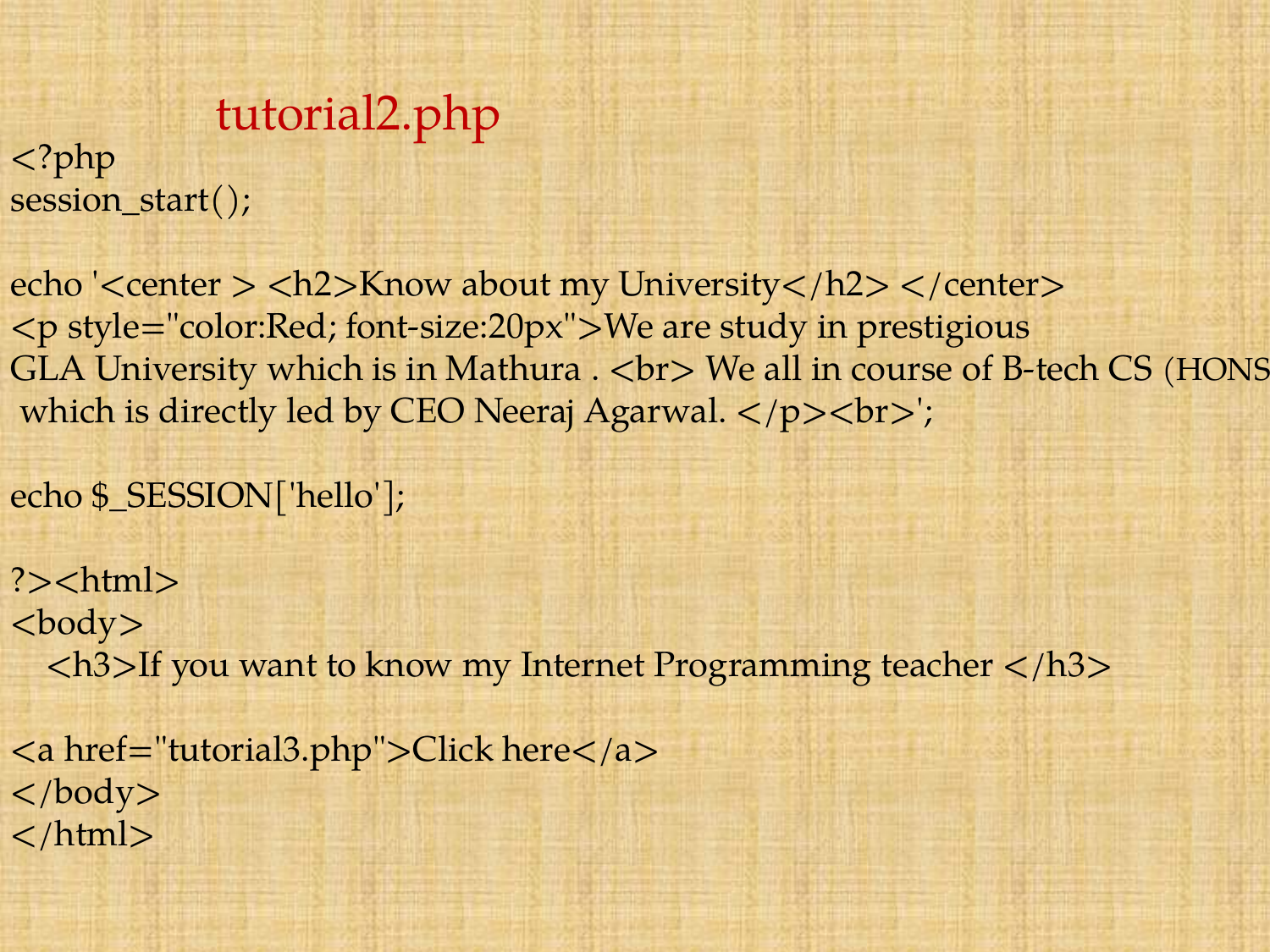

tutorial2.php
<?php
session_start();

echo '<center > <h2>Know about my University</h2> </center>
<p style="color:Red; font-size:20px">We are study in prestigious
GLA University which is in Mathura . <br> We all in course of B-tech CS (HONS)
 which is directly led by CEO Neeraj Agarwal. </p><br>';

echo $_SESSION['hello'];

?><html>
<body>
    <h3>If you want to know my Internet Programming teacher </h3>

<a href="tutorial3.php">Click here</a>
</body>
</html>